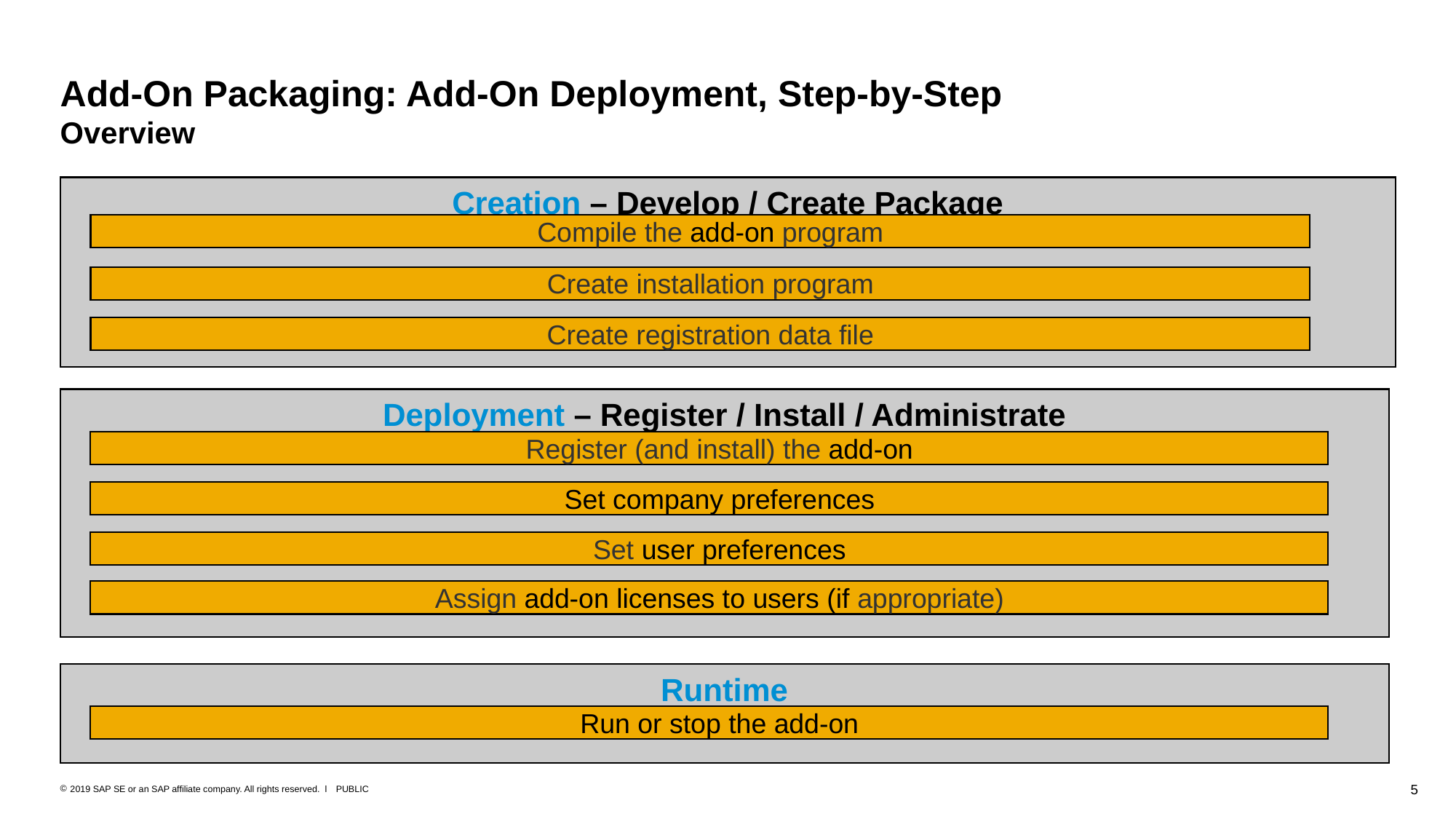

# Add-On Packaging: Add-On Deployment, Step-by-Step Overview
Creation – Develop / Create Package
Compile the add-on program
Create installation program
Create registration data file
Deployment – Register / Install / Administrate
Register (and install) the add-on
Set company preferences
Set user preferences
Assign add-on licenses to users (if appropriate)
Runtime
Run or stop the add-on